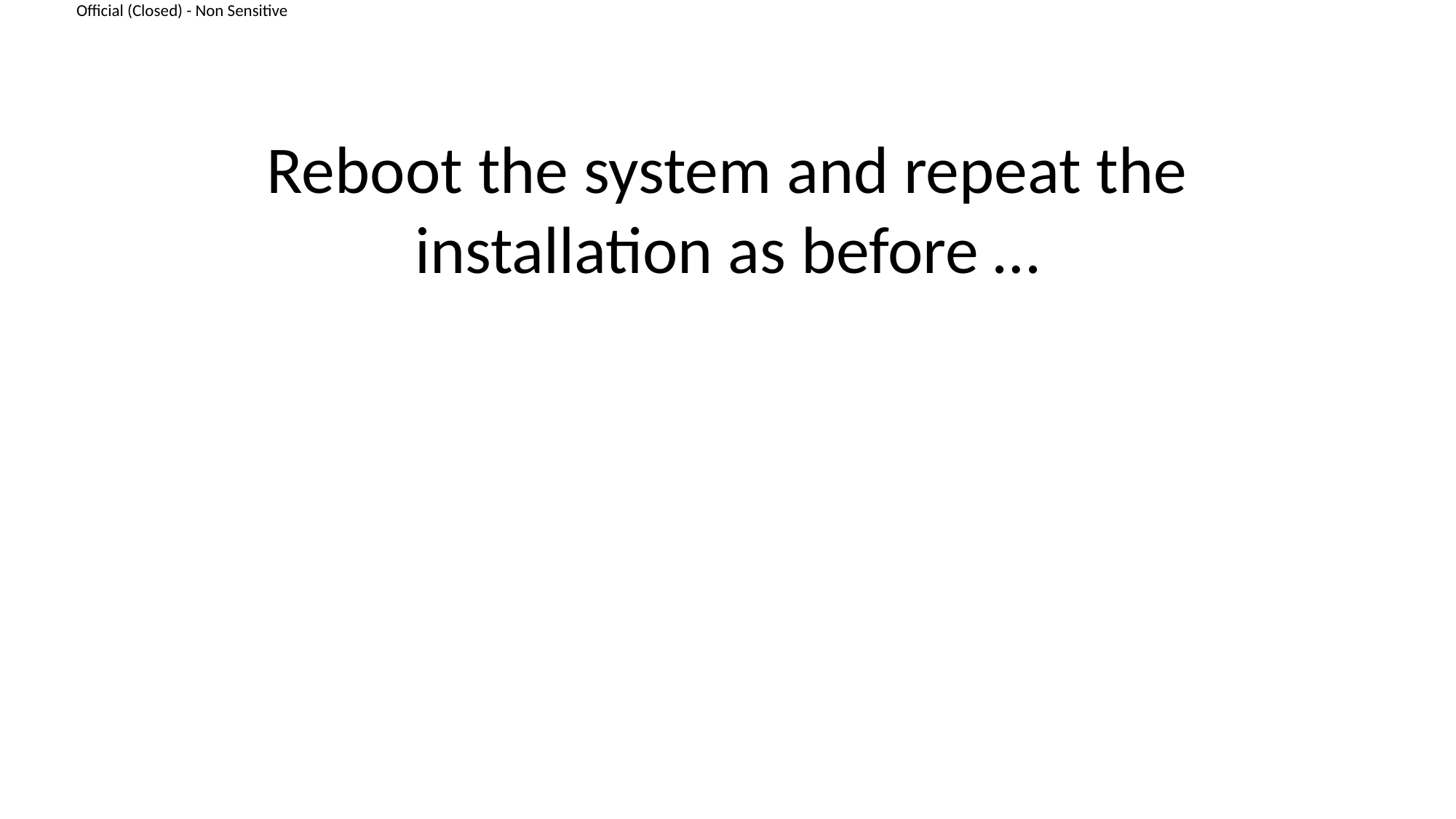

Reboot the system and repeat the installation as before …